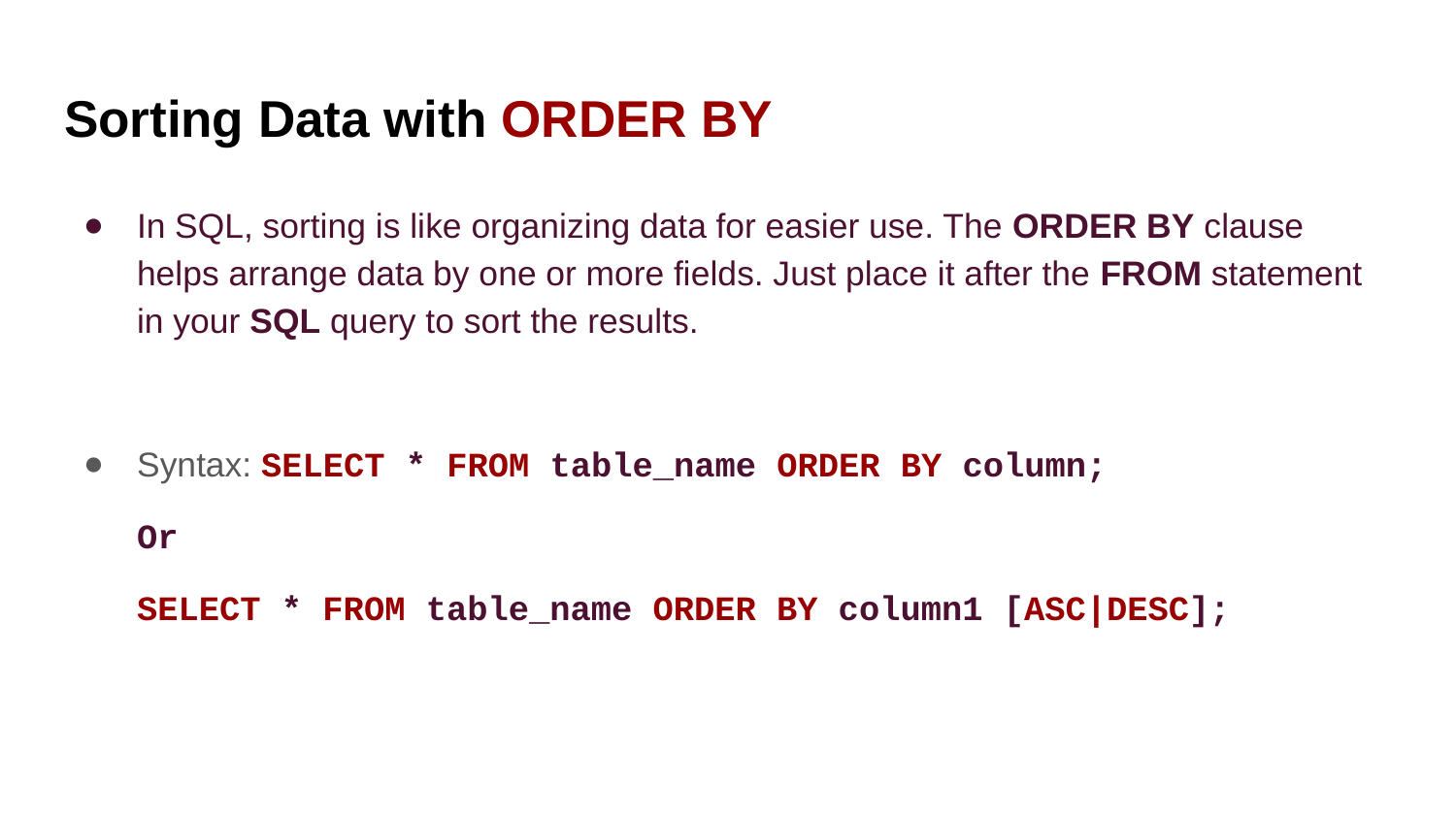

# Sorting Data with ORDER BY
In SQL, sorting is like organizing data for easier use. The ORDER BY clause helps arrange data by one or more fields. Just place it after the FROM statement in your SQL query to sort the results.

Syntax: SELECT * FROM table_name ORDER BY column;
Or
SELECT * FROM table_name ORDER BY column1 [ASC|DESC];